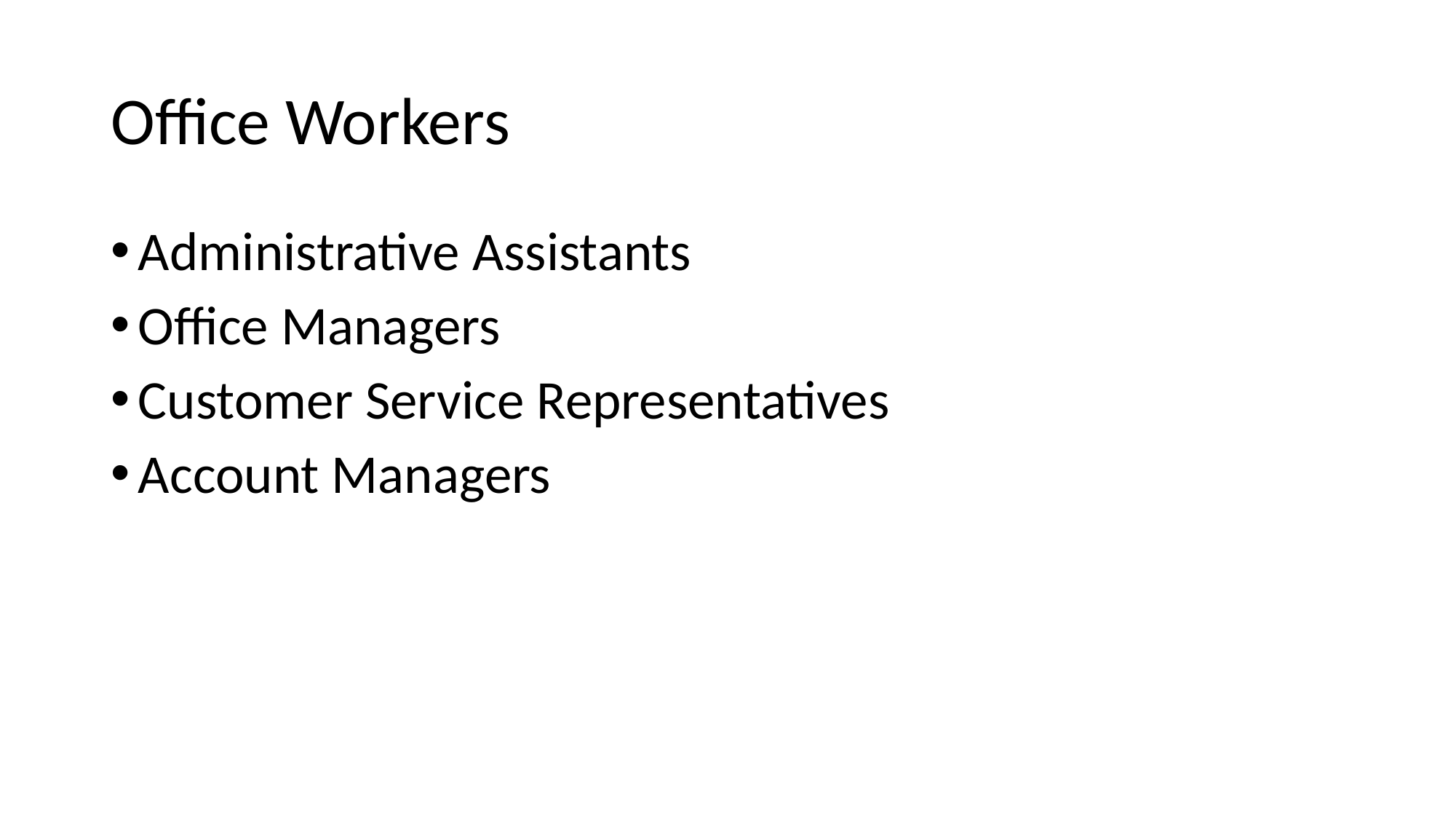

# Office Workers
Administrative Assistants
Office Managers
Customer Service Representatives
Account Managers